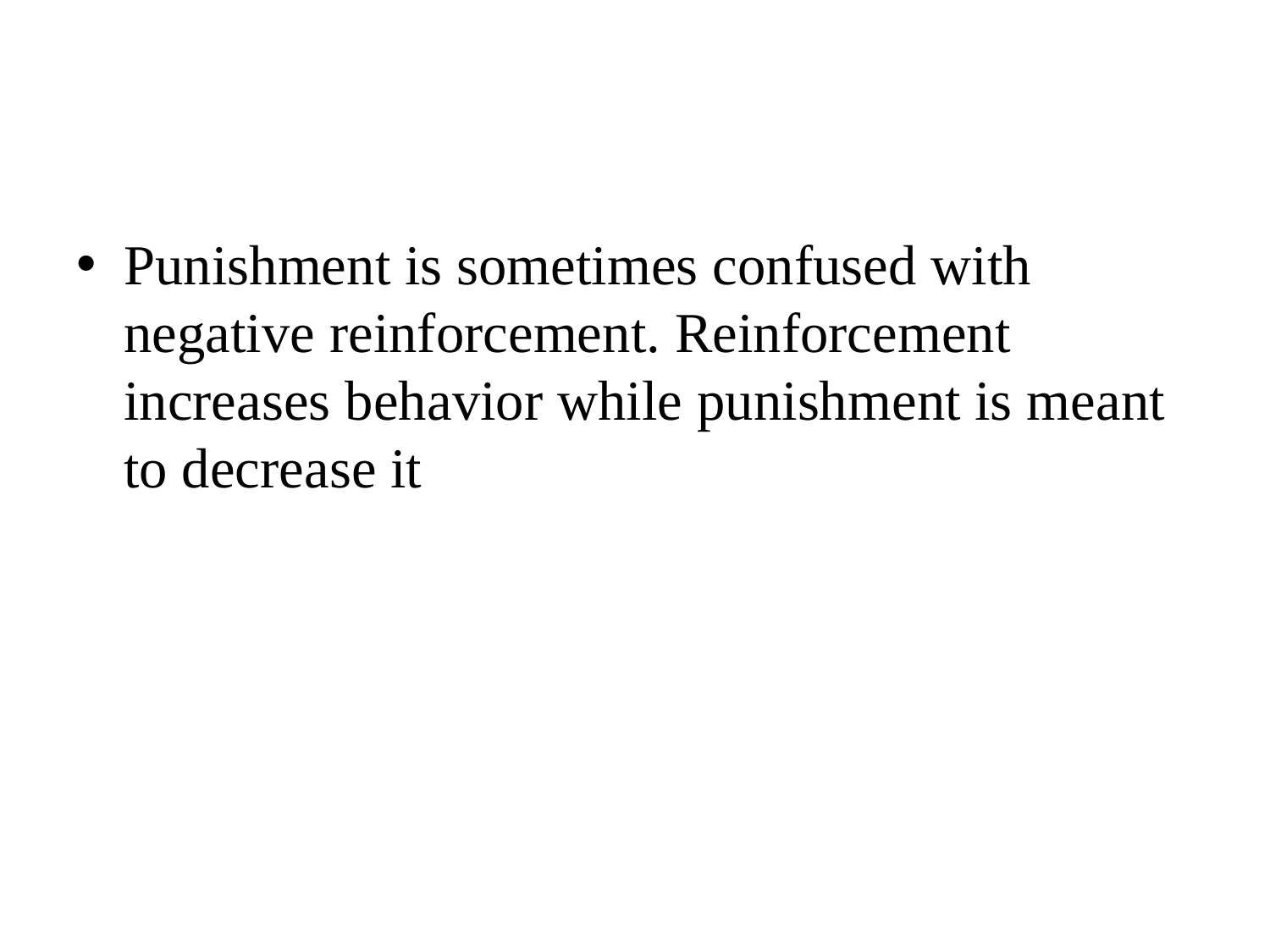

#
Punishment is sometimes confused with negative reinforcement. Reinforcement increases behavior while punishment is meant to decrease it